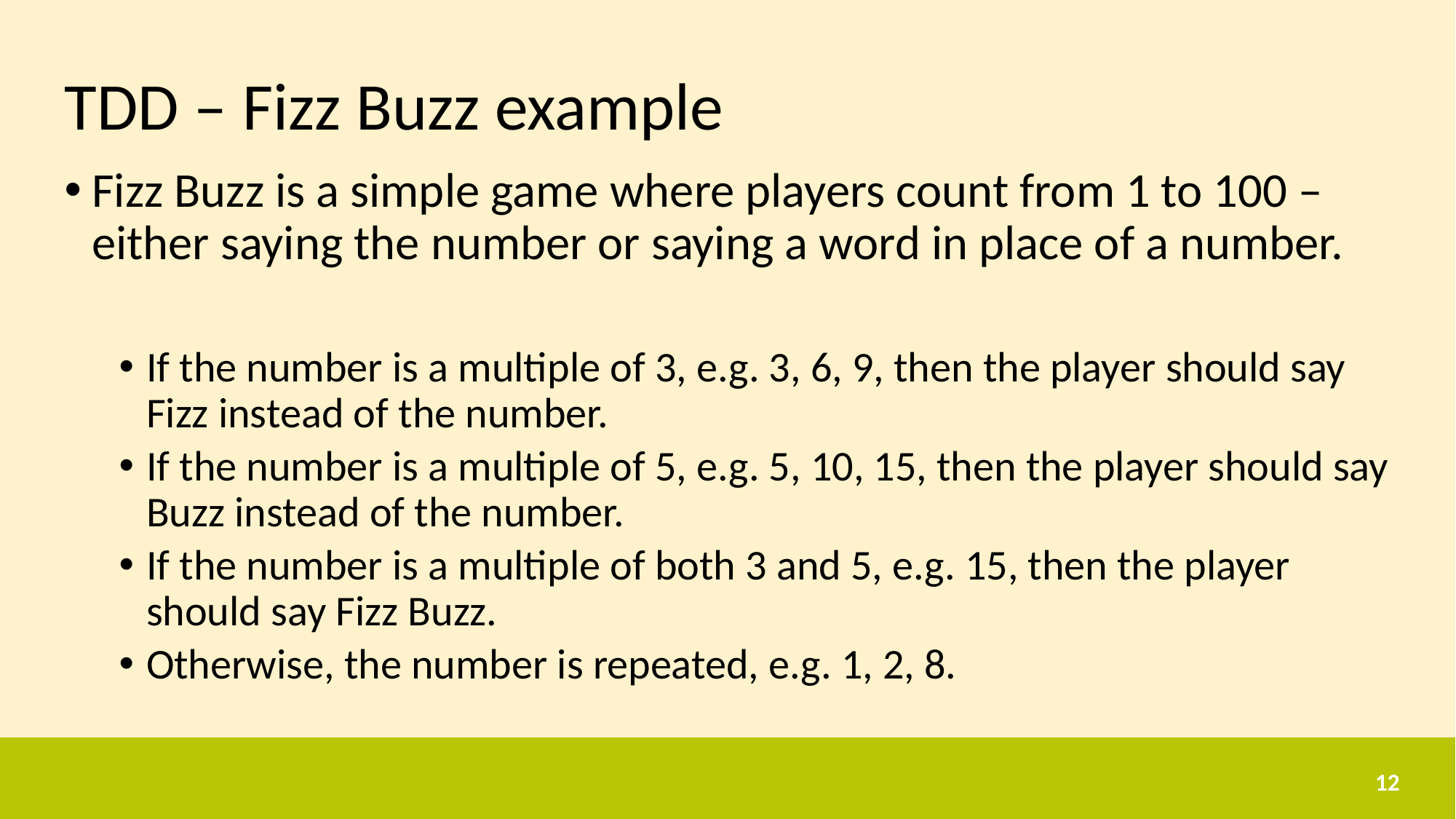

# TDD – Fizz Buzz example
Fizz Buzz is a simple game where players count from 1 to 100 – either saying the number or saying a word in place of a number.

If the number is a multiple of 3, e.g. 3, 6, 9, then the player should say Fizz instead of the number.
If the number is a multiple of 5, e.g. 5, 10, 15, then the player should say Buzz instead of the number.
If the number is a multiple of both 3 and 5, e.g. 15, then the player should say Fizz Buzz.
Otherwise, the number is repeated, e.g. 1, 2, 8.

12